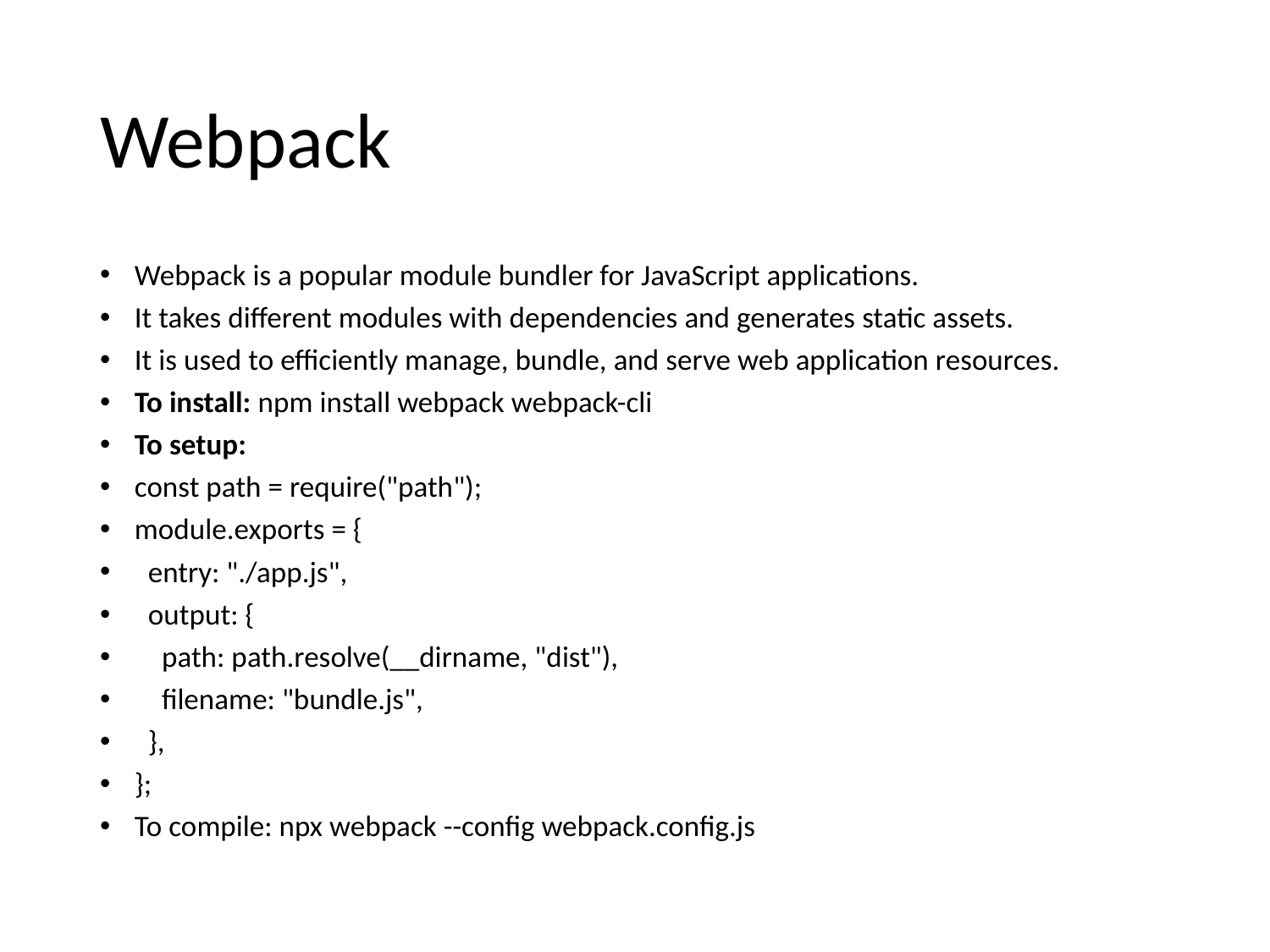

# Webpack
Webpack is a popular module bundler for JavaScript applications.
It takes different modules with dependencies and generates static assets.
It is used to efficiently manage, bundle, and serve web application resources.
To install: npm install webpack webpack-cli
To setup:
const path = require("path");
module.exports = {
  entry: "./app.js",
  output: {
    path: path.resolve(__dirname, "dist"),
    filename: "bundle.js",
  },
};
To compile: npx webpack --config webpack.config.js